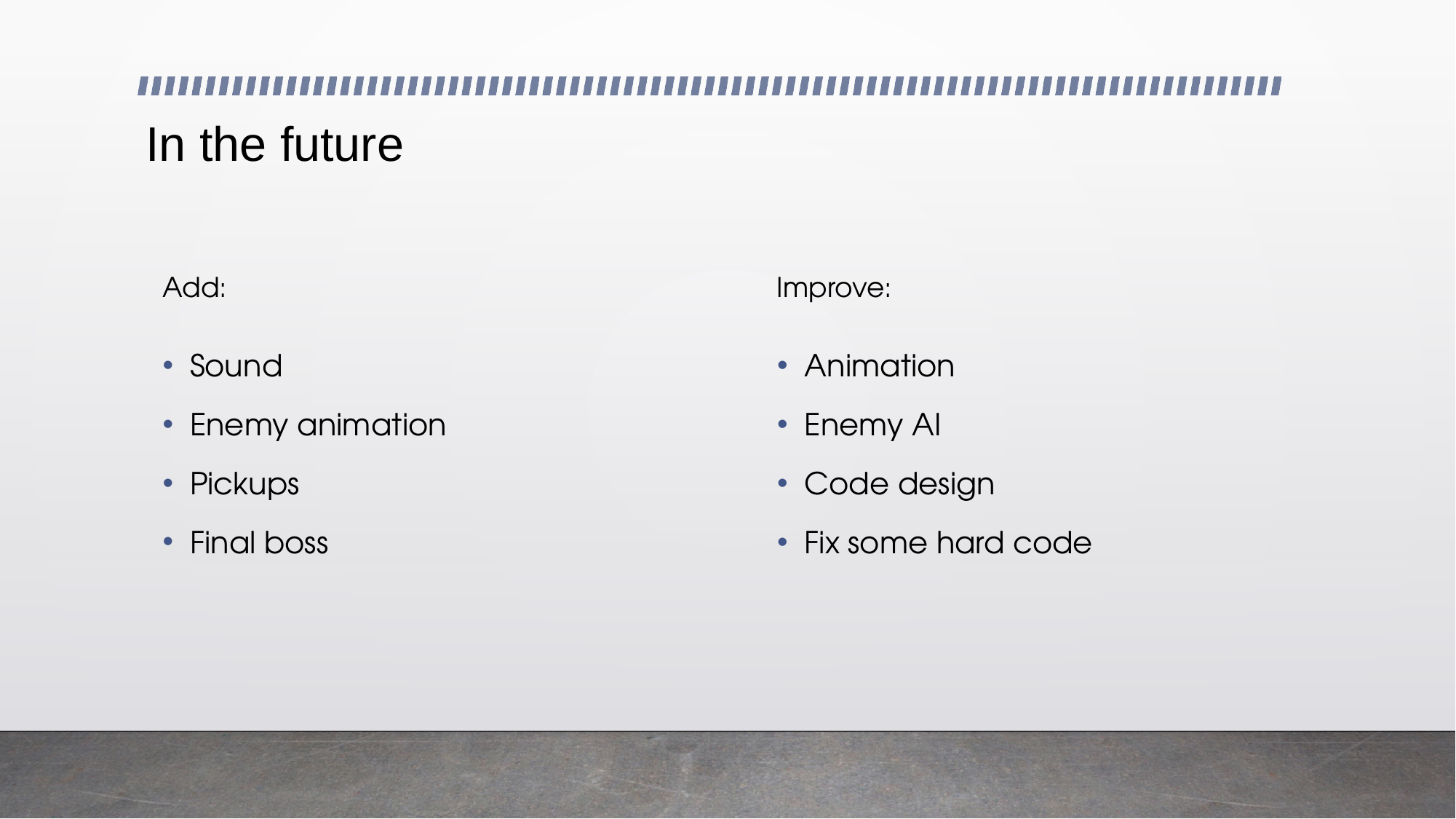

# In the future
Add:
Improve:
Sound
Enemy animation
Pickups
Final boss
Animation
Enemy AI
Code design
Fix some hard code